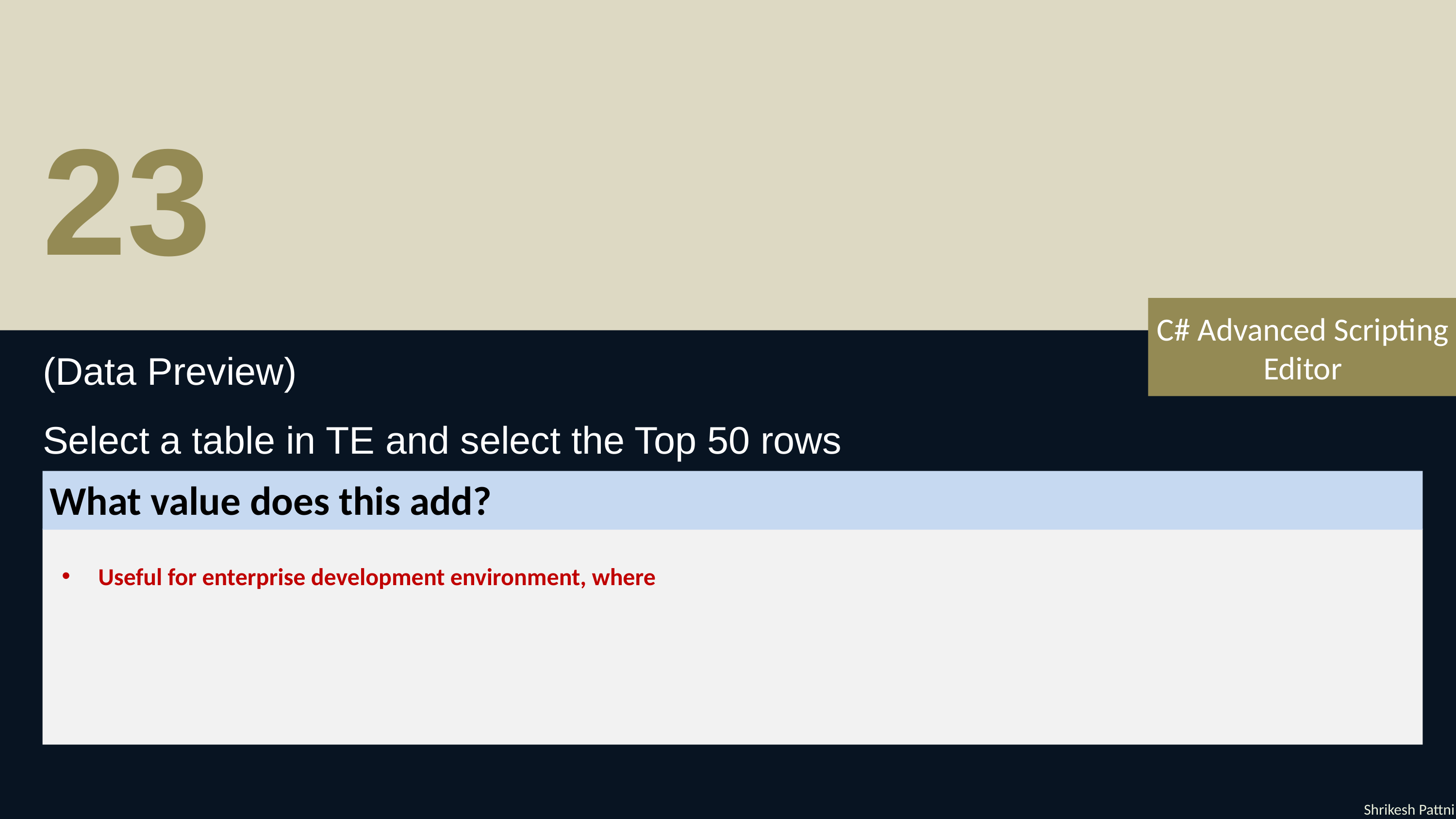

23
C# Advanced Scripting Editor
(Data Preview)
Select a table in TE and select the Top 50 rows

What value does this add?

Useful for enterprise development environment, where

Shrikesh Pattni